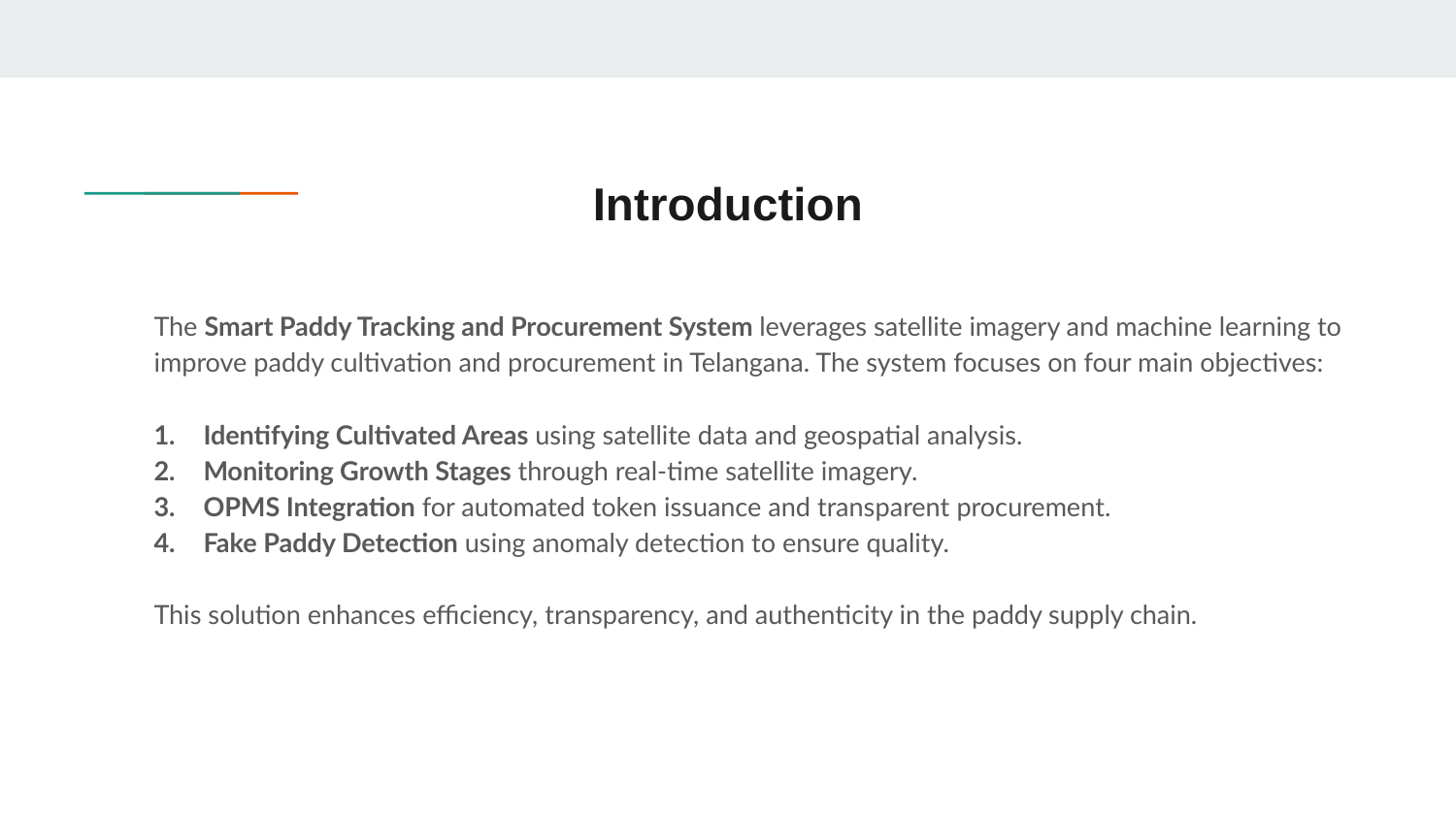

# Introduction
The Smart Paddy Tracking and Procurement System leverages satellite imagery and machine learning to improve paddy cultivation and procurement in Telangana. The system focuses on four main objectives:

Identifying Cultivated Areas using satellite data and geospatial analysis.
Monitoring Growth Stages through real-time satellite imagery.
OPMS Integration for automated token issuance and transparent procurement.
Fake Paddy Detection using anomaly detection to ensure quality.

This solution enhances efficiency, transparency, and authenticity in the paddy supply chain.